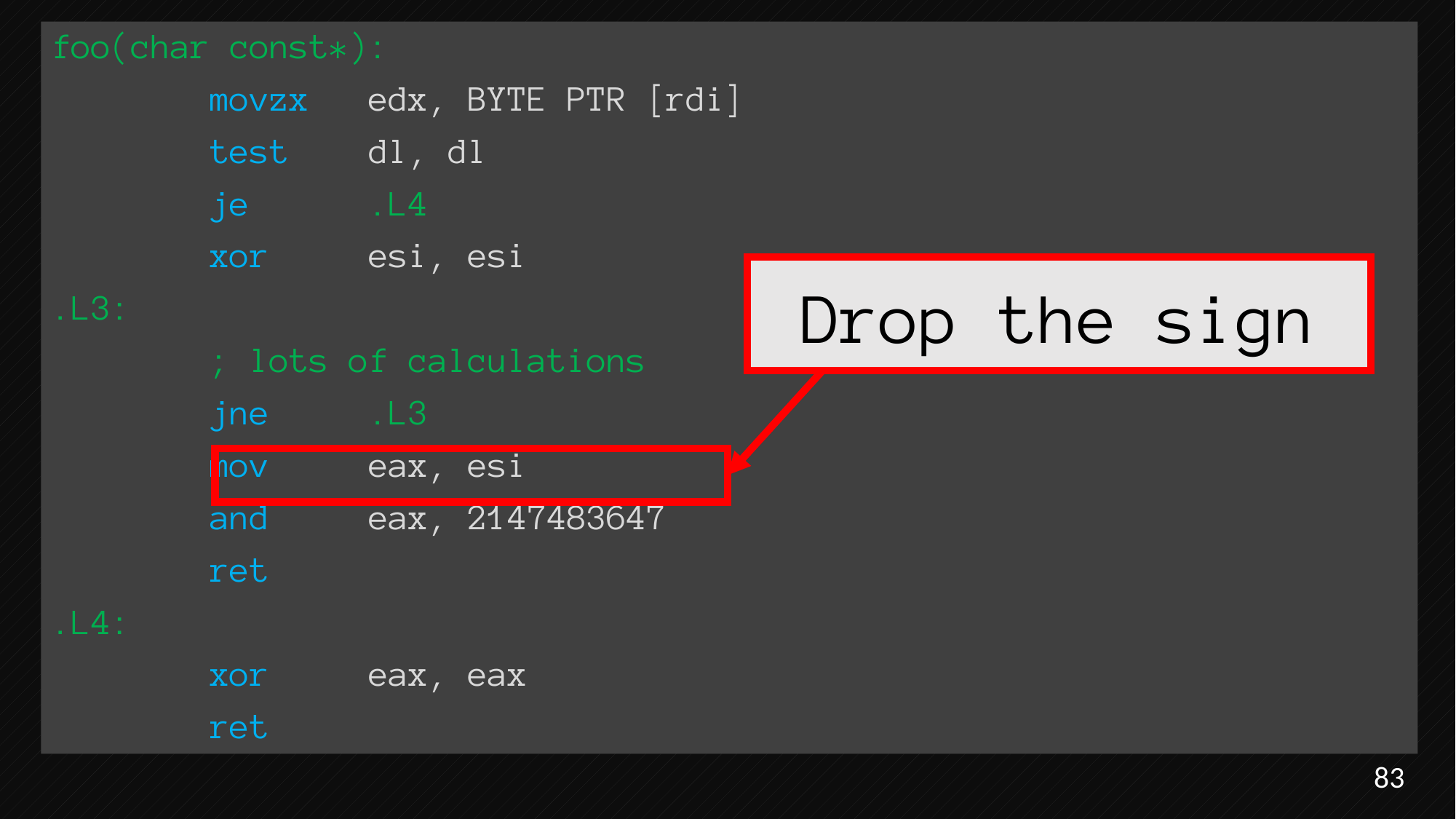

foo(char const*):
        movzx   edx, BYTE PTR [rdi]
        test    dl, dl
        je      .L4
        xor     esi, esi
.L3:
        ; lots of calculations
        jne     .L3
        mov     eax, esi
        and     eax, 2147483647
        ret
.L4:
        xor     eax, eax
        ret
Drop the sign

83